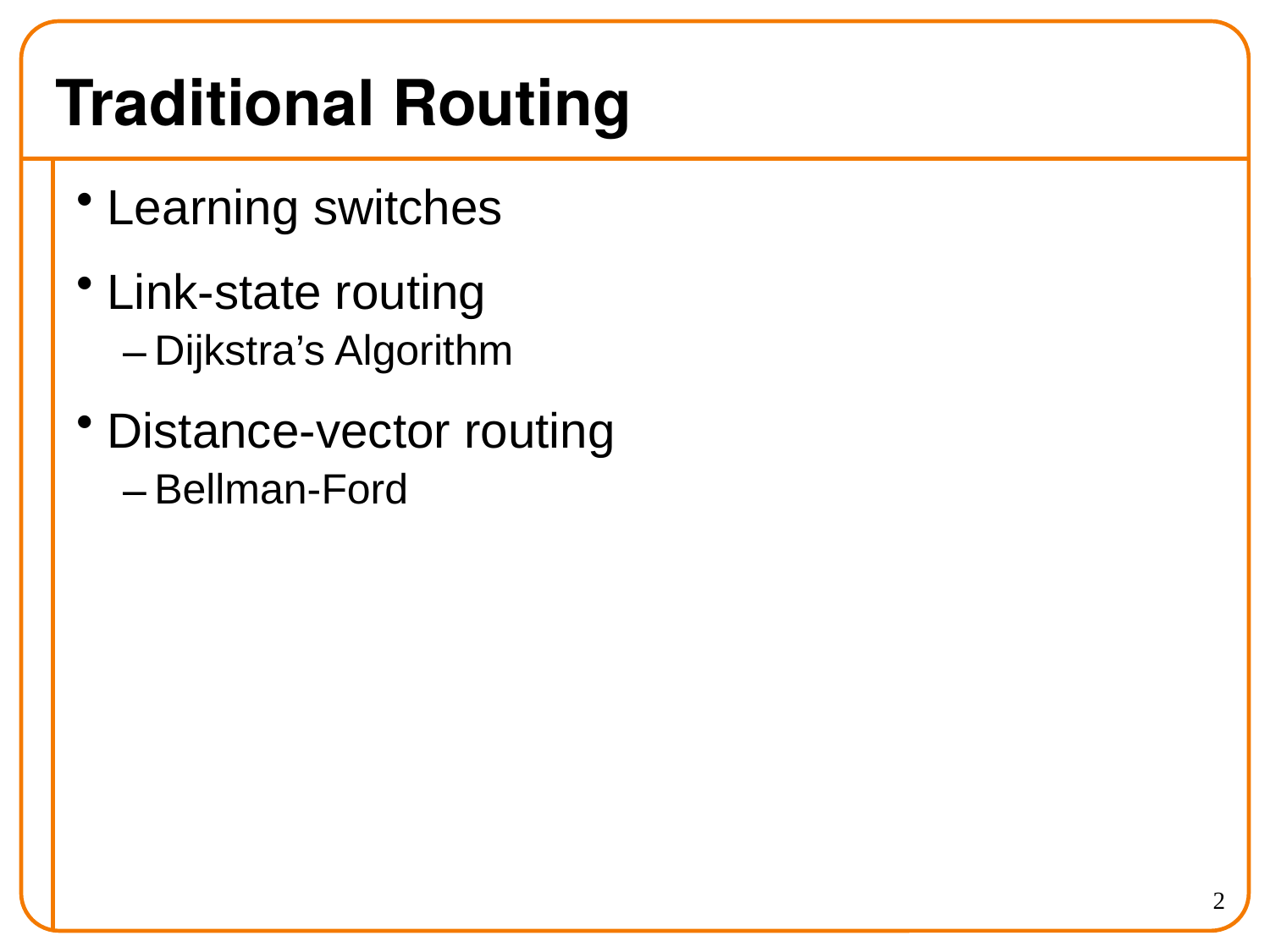

# Traditional Routing
Learning switches
Link-state routing
Dijkstra’s Algorithm
Distance-vector routing
Bellman-Ford

2